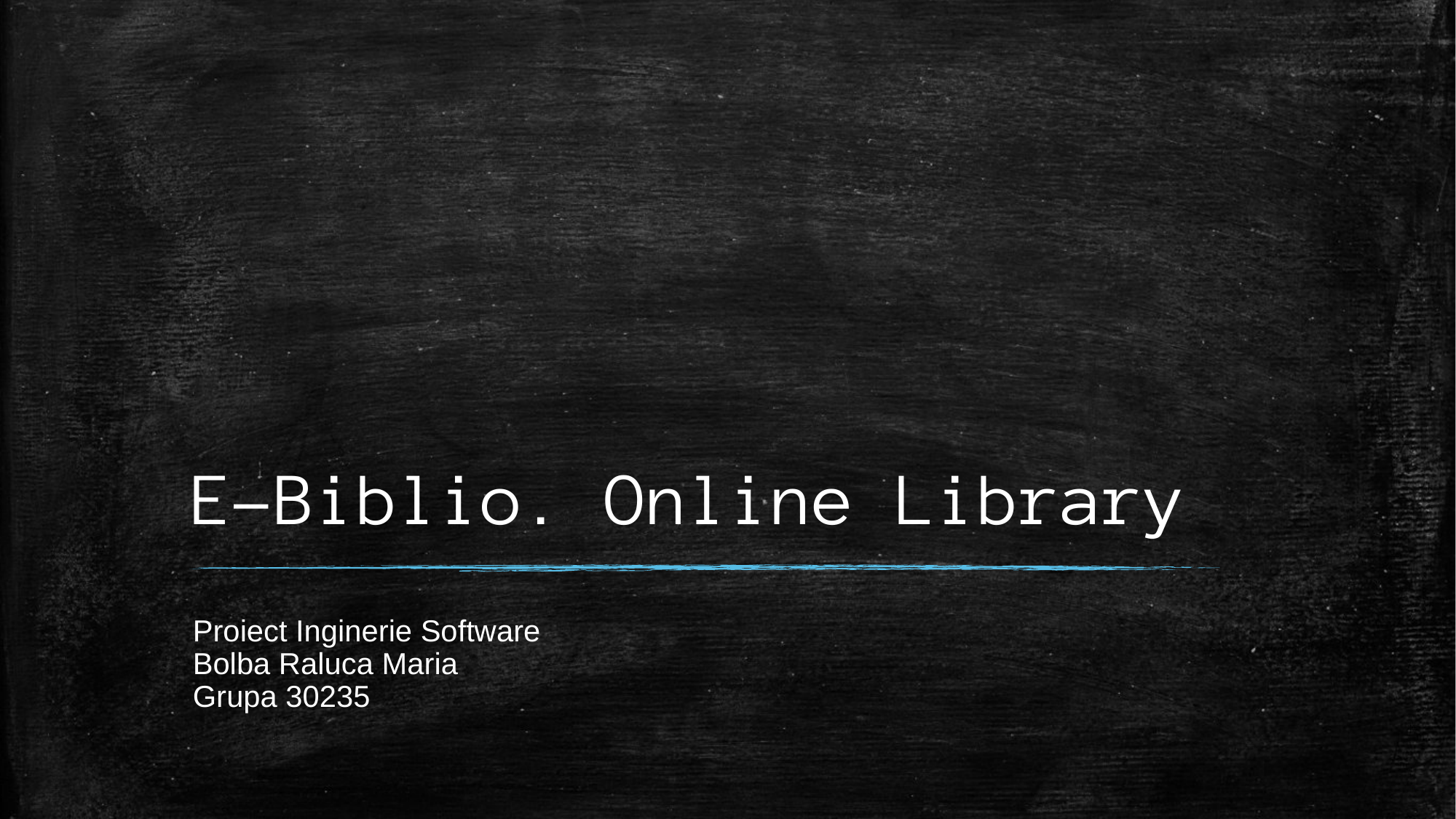

# E-Biblio. Online Library
Proiect Inginerie Software
Bolba Raluca Maria
Grupa 30235